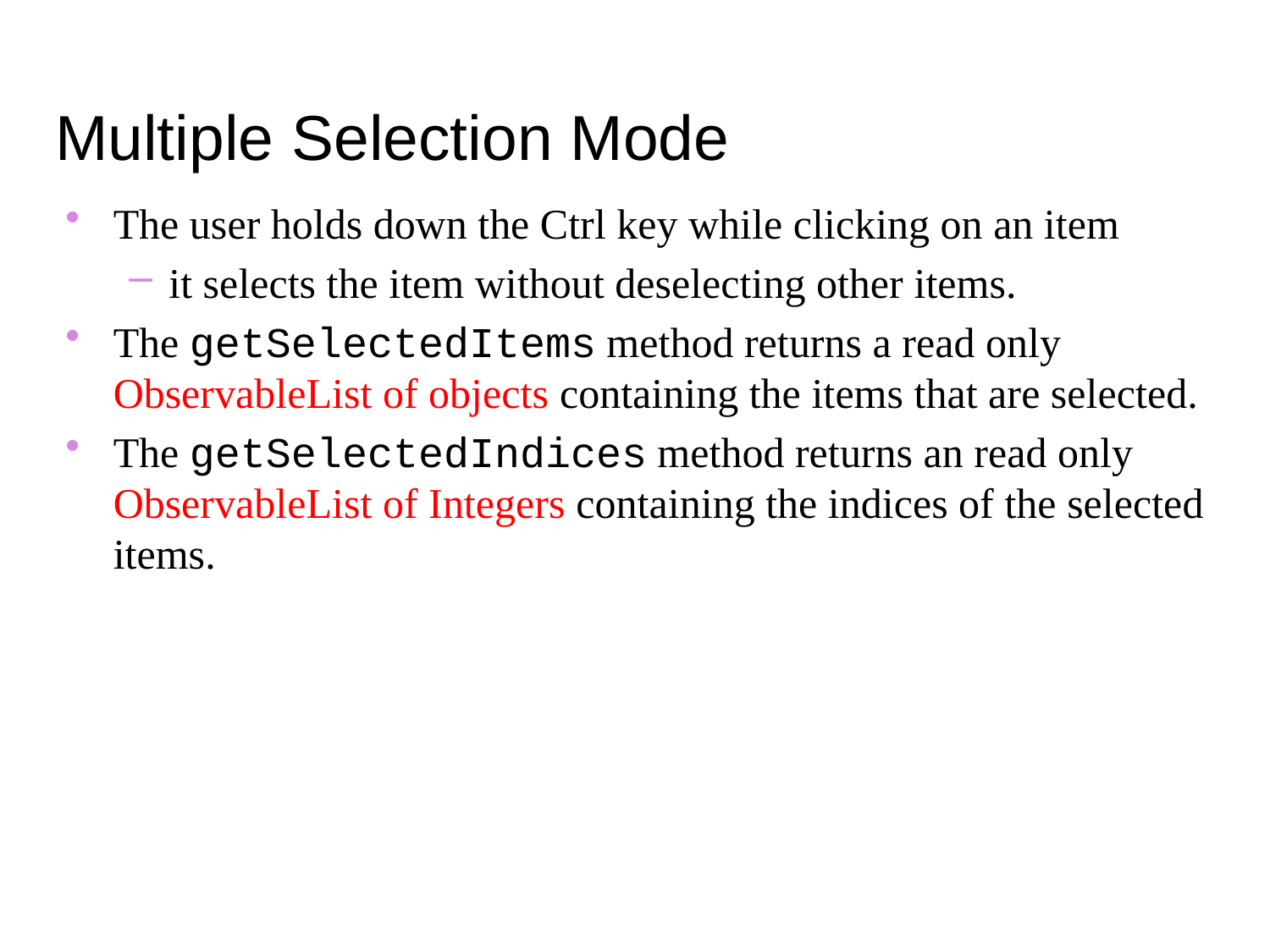

Multiple Selection Mode
The user holds down the Ctrl key while clicking on an item
it selects the item without deselecting other items.
The getSelectedItems method returns a read only ObservableList of objects containing the items that are selected.
The getSelectedIndices method returns an read only ObservableList of Integers containing the indices of the selected items.